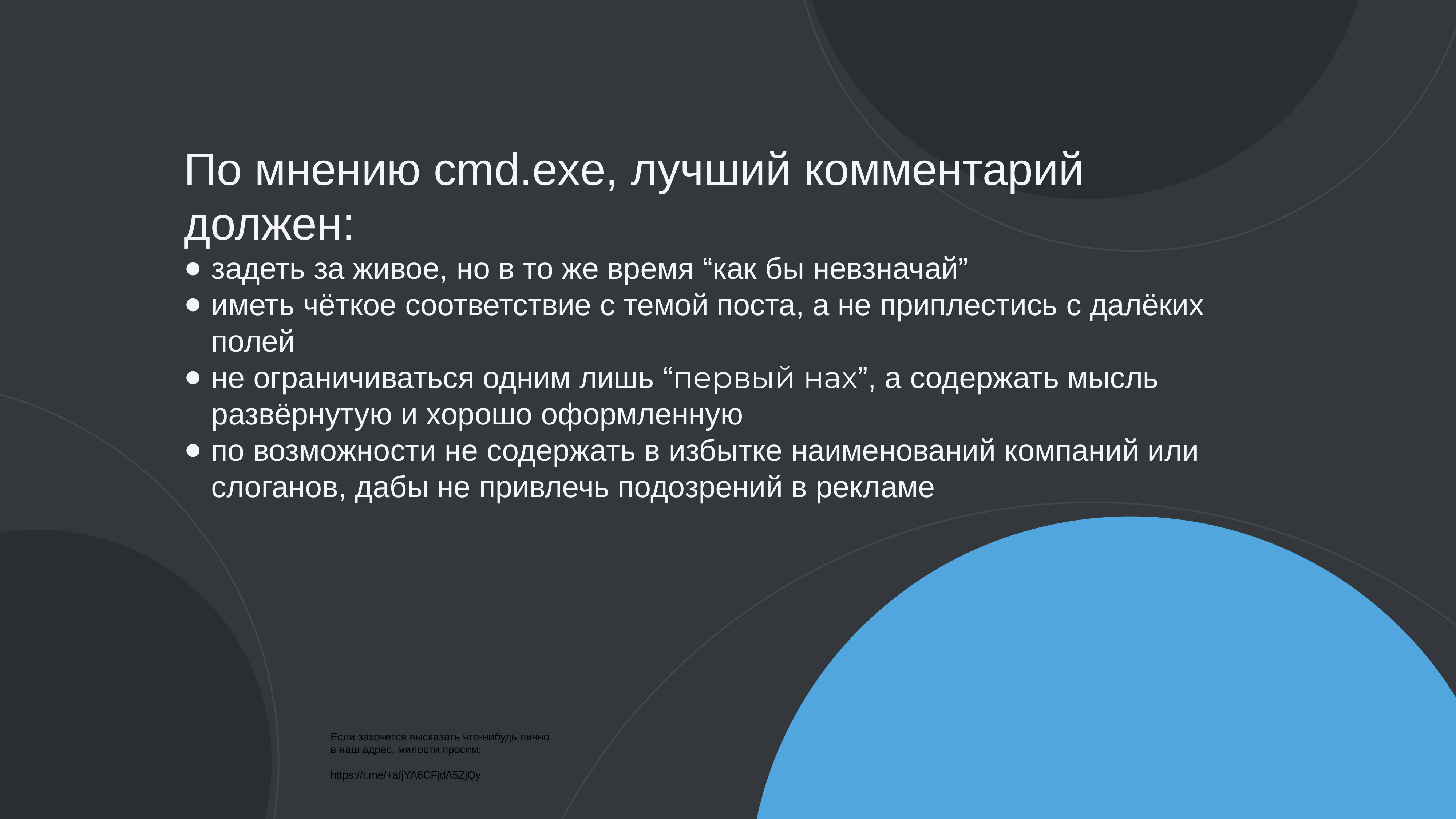

По мнению cmd.exe, лучший комментарий должен:
задеть за живое, но в то же время “как бы невзначай”
иметь чёткое соответствие с темой поста, а не приплестись с далёких полей
не ограничиваться одним лишь “первый нах”, а содержать мысль развёрнутую и хорошо оформленную
по возможности не содержать в избытке наименований компаний или слоганов, дабы не привлечь подозрений в рекламе

Если захочется высказать что-нибудь лично в наш адрес, милости просим:
https://t.me/+afjYA6CFjdA5ZjQy